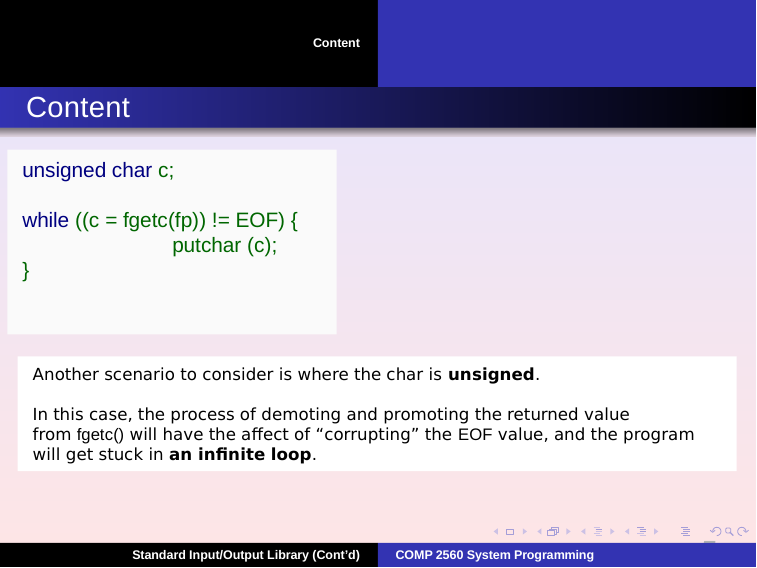

Content

# Content

unsigned char c;

while ((c = fgetc(fp)) != EOF) {               	putchar (c);
}
Another scenario to consider is where the char is unsigned.

In this case, the process of demoting and promoting the returned value from fgetc() will have the affect of “corrupting” the EOF value, and the program will get stuck in an infinite loop.
5

Standard Input/Output Library (Cont’d)
COMP 2560 System Programming